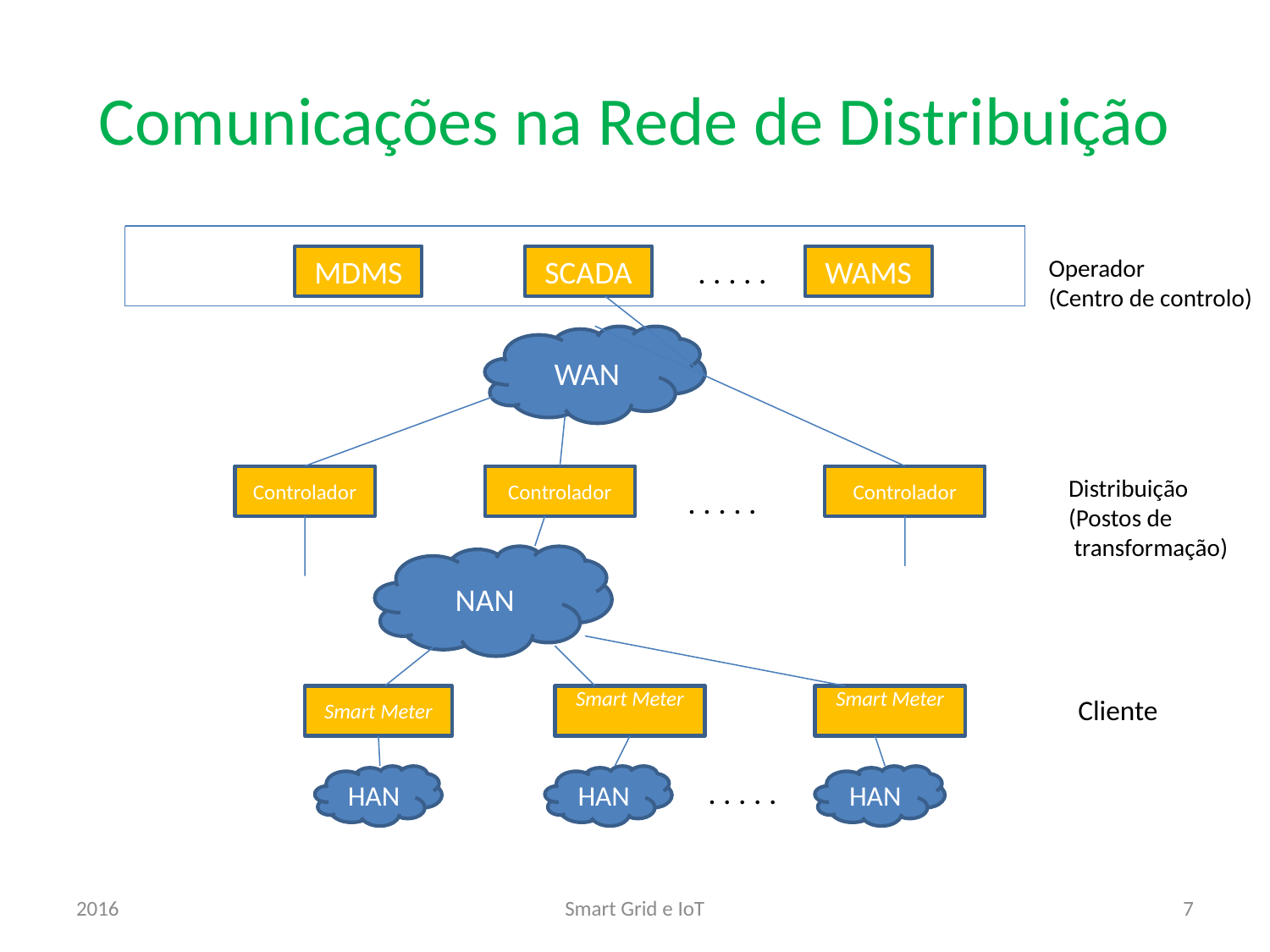

# Comunicações na Rede de Distribuição
MDMS
SCADA
. . . . .
WAMS
Operador
(Centro de controlo)
WAN
Controlador
Controlador
Controlador
Distribuição
(Postos de
 transformação)
. . . . .
NAN
Smart Meter
Smart Meter

Smart Meter

Cliente
HAN
HAN
. . . . .
HAN
2016
Smart Grid e IoT
7